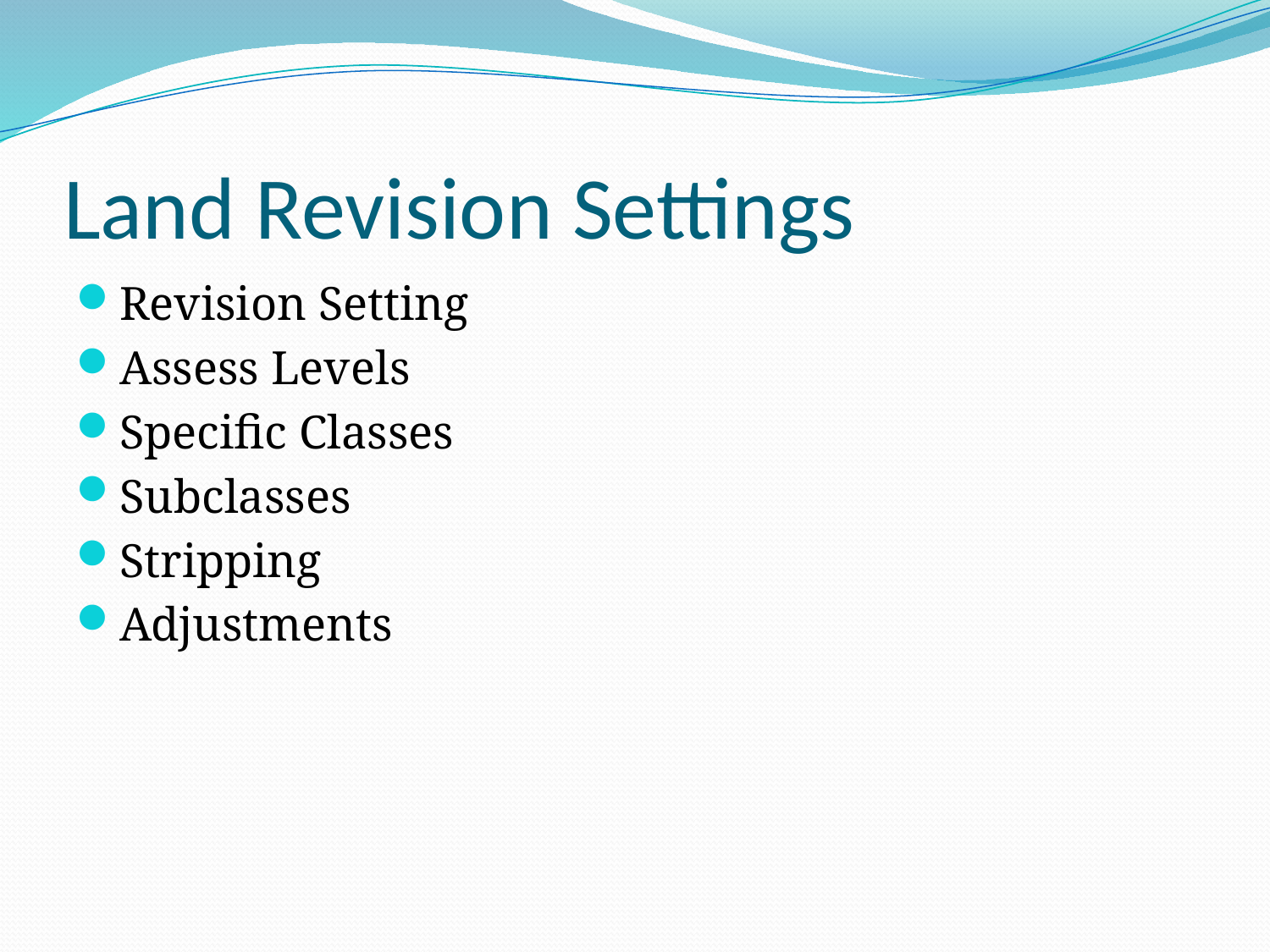

# Land Revision Settings
Revision Setting
Assess Levels
Specific Classes
Subclasses
Stripping
Adjustments